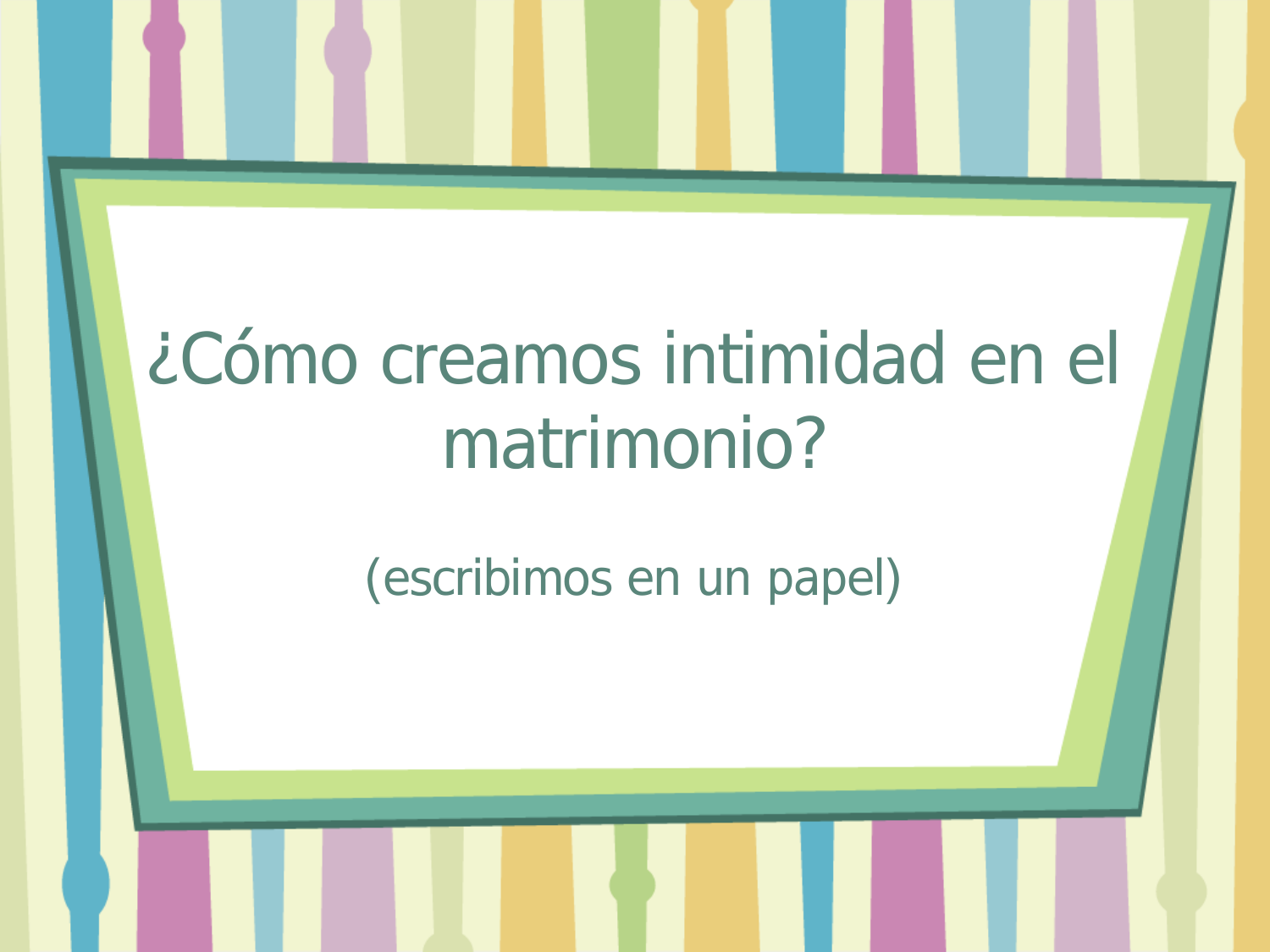

# ¿Cómo creamos intimidad en el matrimonio?
(escribimos en un papel)